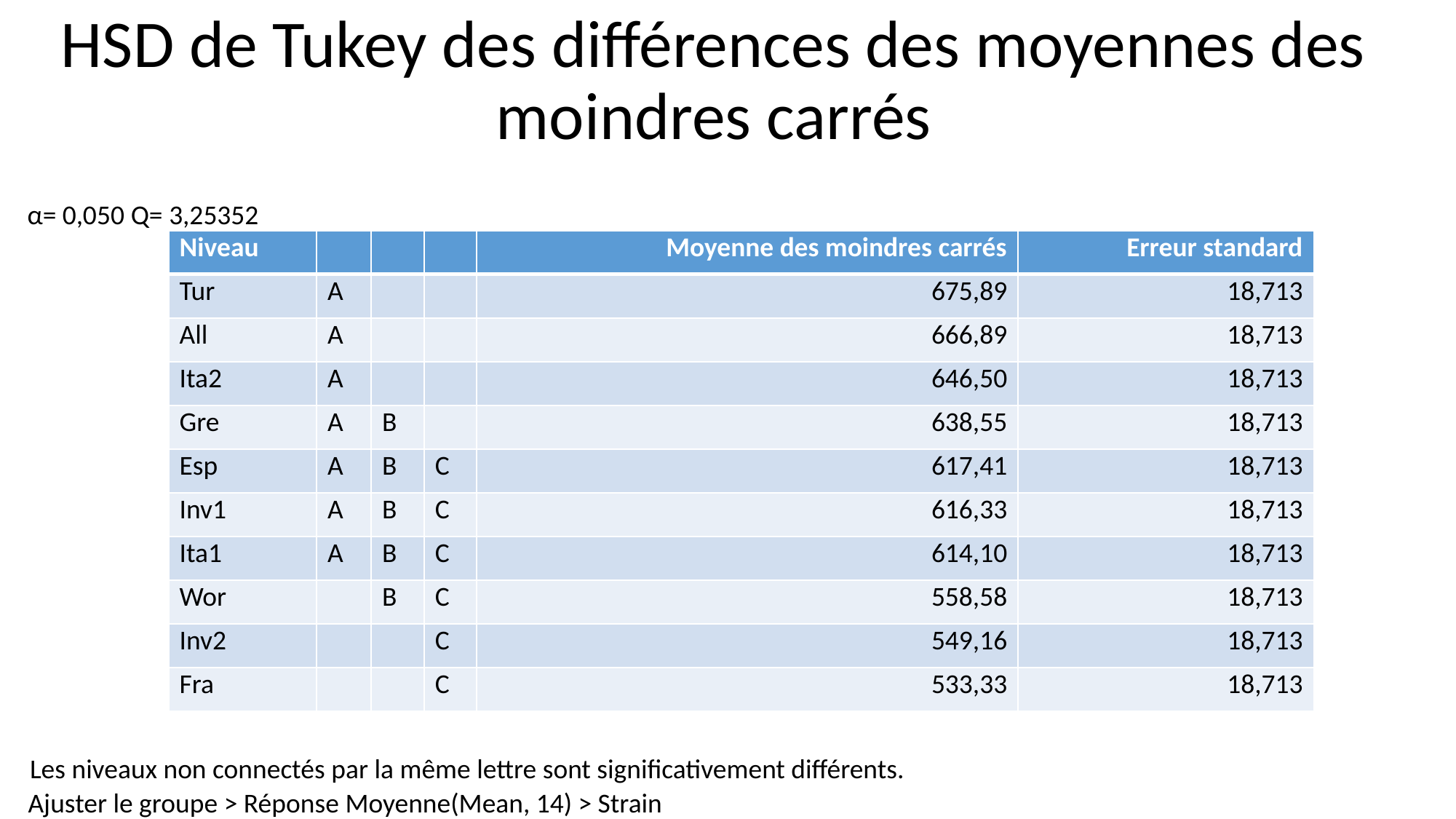

# HSD de Tukey des différences des moyennes des moindres carrés
α=
0,050
Q=
3,25352
| Niveau |  |  |  | Moyenne des moindres carrés | Erreur standard |
| --- | --- | --- | --- | --- | --- |
| Tur | A |  |  | 675,89 | 18,713 |
| All | A |  |  | 666,89 | 18,713 |
| Ita2 | A |  |  | 646,50 | 18,713 |
| Gre | A | B |  | 638,55 | 18,713 |
| Esp | A | B | C | 617,41 | 18,713 |
| Inv1 | A | B | C | 616,33 | 18,713 |
| Ita1 | A | B | C | 614,10 | 18,713 |
| Wor |  | B | C | 558,58 | 18,713 |
| Inv2 |  |  | C | 549,16 | 18,713 |
| Fra |  |  | C | 533,33 | 18,713 |
Les niveaux non connectés par la même lettre sont significativement différents.
Ajuster le groupe > Réponse Moyenne(Mean, 14) > Strain